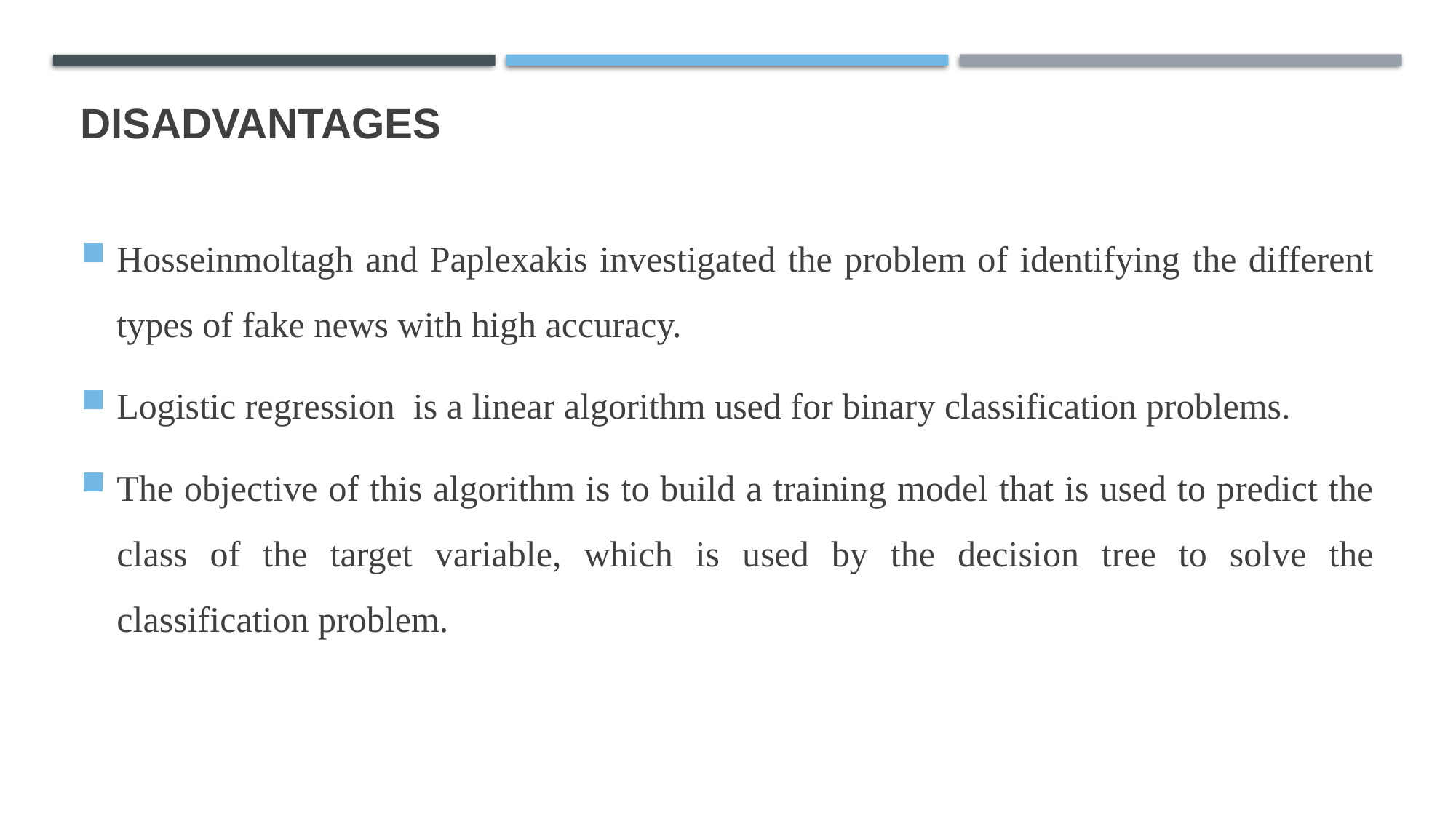

# disadvantages
Hosseinmoltagh and Paplexakis investigated the problem of identifying the different types of fake news with high accuracy.
Logistic regression  is a linear algorithm used for binary classification problems.
The objective of this algorithm is to build a training model that is used to predict the class of the target variable, which is used by the decision tree to solve the classification problem.